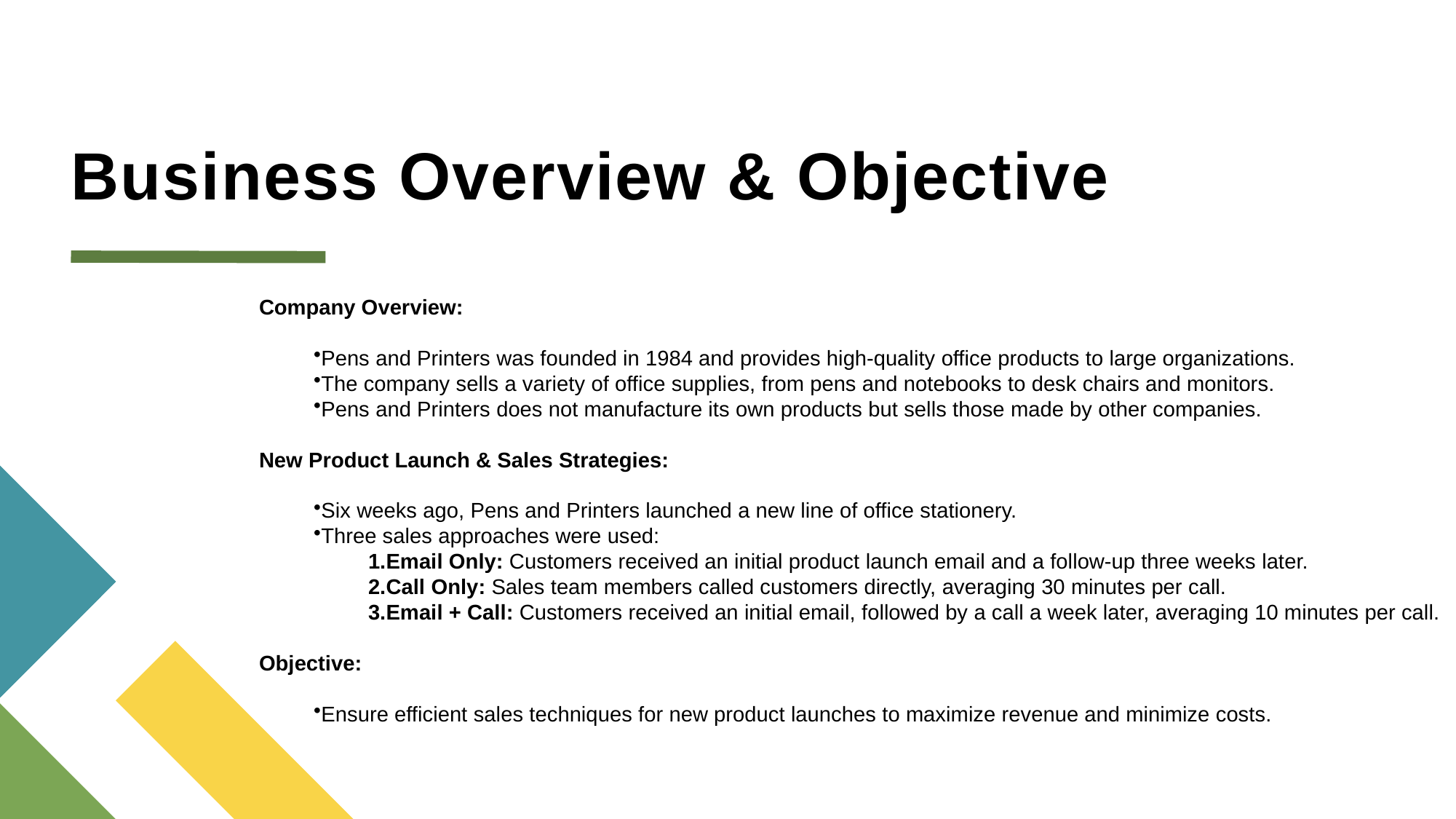

# Business Overview & Objective

Company Overview:

Pens and Printers was founded in 1984 and provides high-quality office products to large organizations.
The company sells a variety of office supplies, from pens and notebooks to desk chairs and monitors.
Pens and Printers does not manufacture its own products but sells those made by other companies.

New Product Launch & Sales Strategies:

Six weeks ago, Pens and Printers launched a new line of office stationery.
Three sales approaches were used:
Email Only: Customers received an initial product launch email and a follow-up three weeks later.
Call Only: Sales team members called customers directly, averaging 30 minutes per call.
Email + Call: Customers received an initial email, followed by a call a week later, averaging 10 minutes per call.

Objective:

Ensure efficient sales techniques for new product launches to maximize revenue and minimize costs.